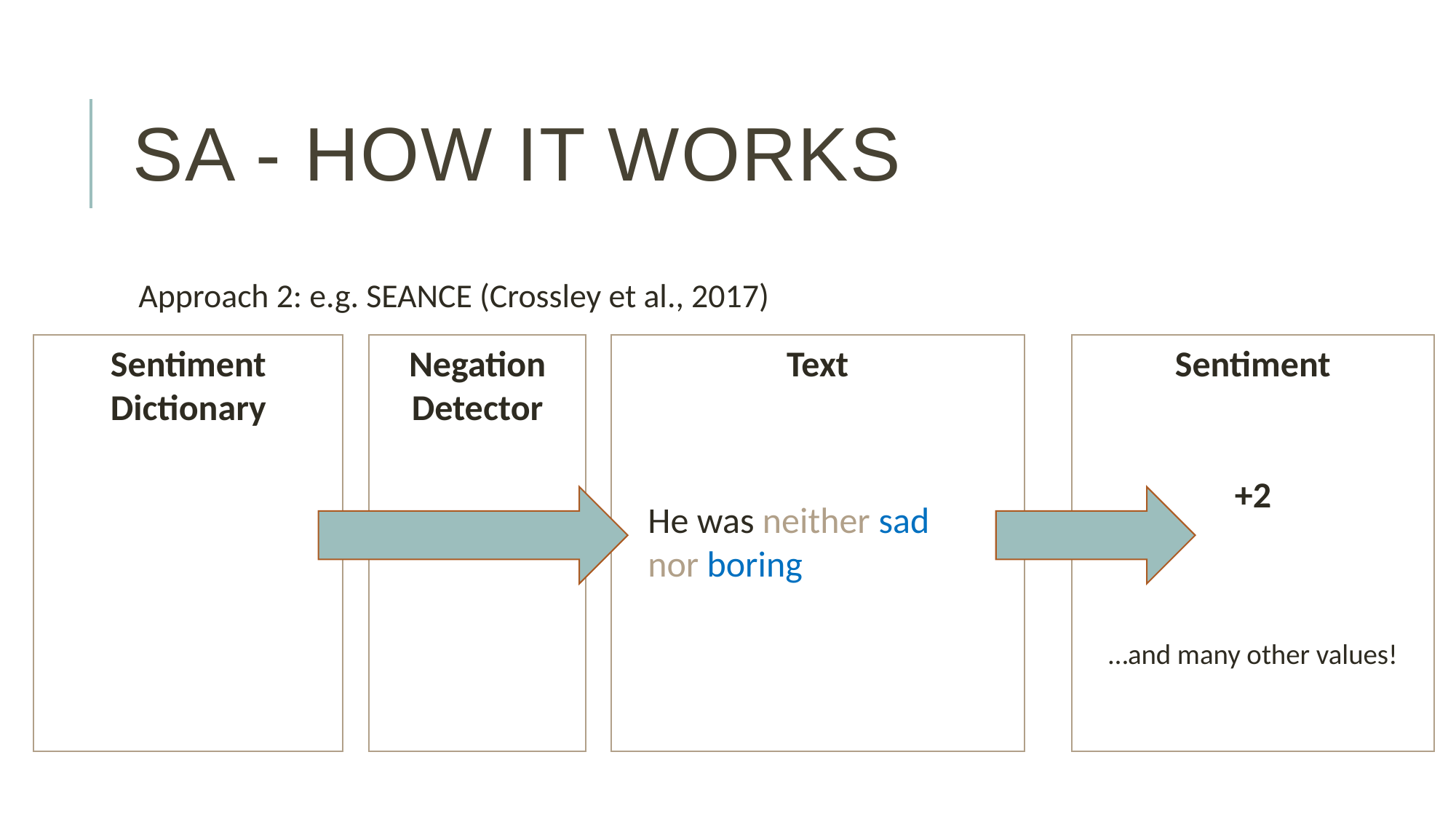

# SA - HOW IT WORKS
Approach 2: e.g. SEANCE (Crossley et al., 2017)

Text

Sentiment

+2

…and many other values!
Sentiment Dictionary

Negation Detector

He was neither sad
nor boring